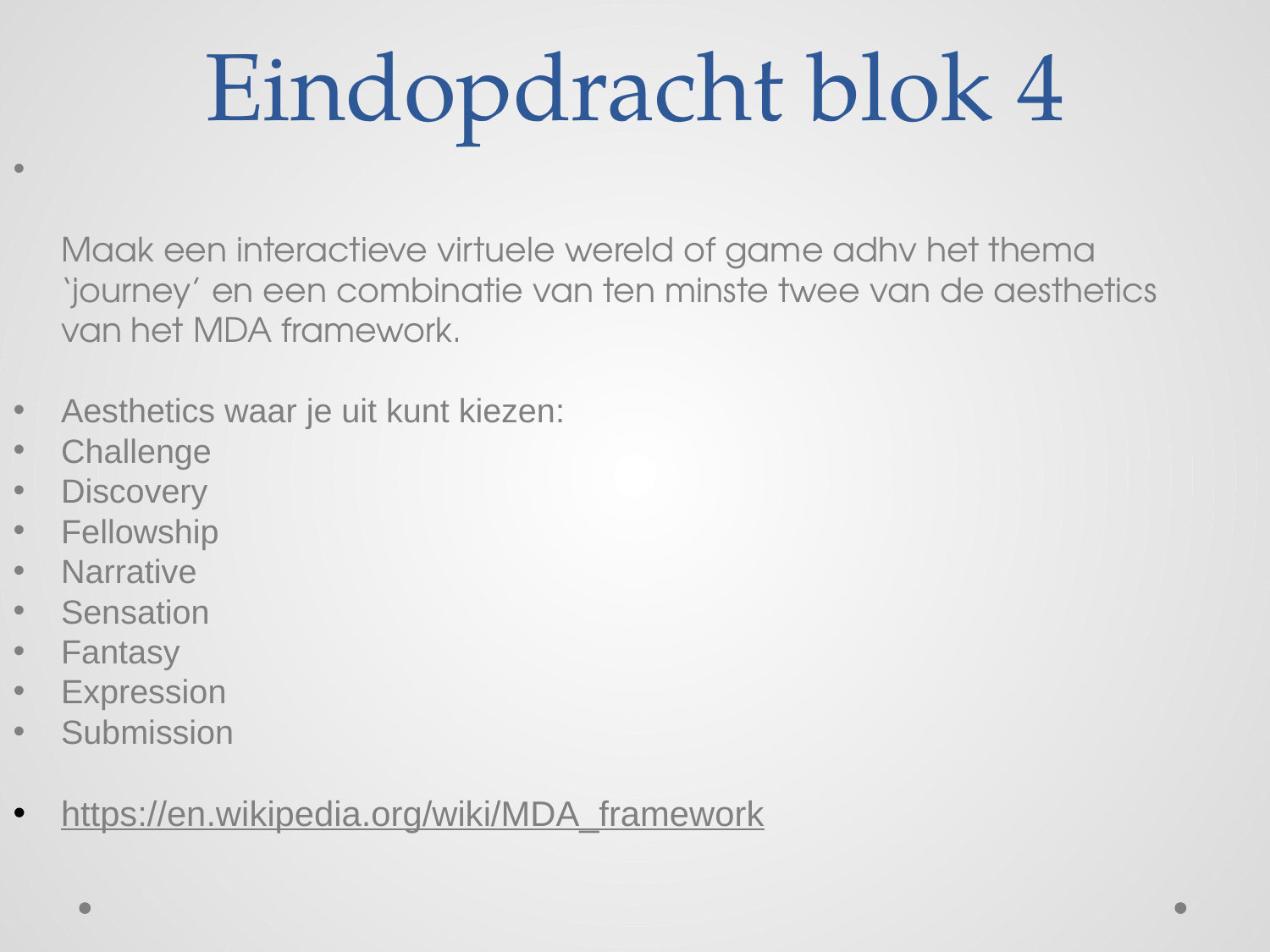

# Eindopdracht blok 4
Maak een interactieve virtuele wereld of game adhv het thema ‘journey’ en een combinatie van ten minste twee van de aesthetics van het MDA framework.

Aesthetics waar je uit kunt kiezen:
Challenge
Discovery
Fellowship
Narrative
Sensation
Fantasy
Expression
Submission

https://en.wikipedia.org/wiki/MDA_framework